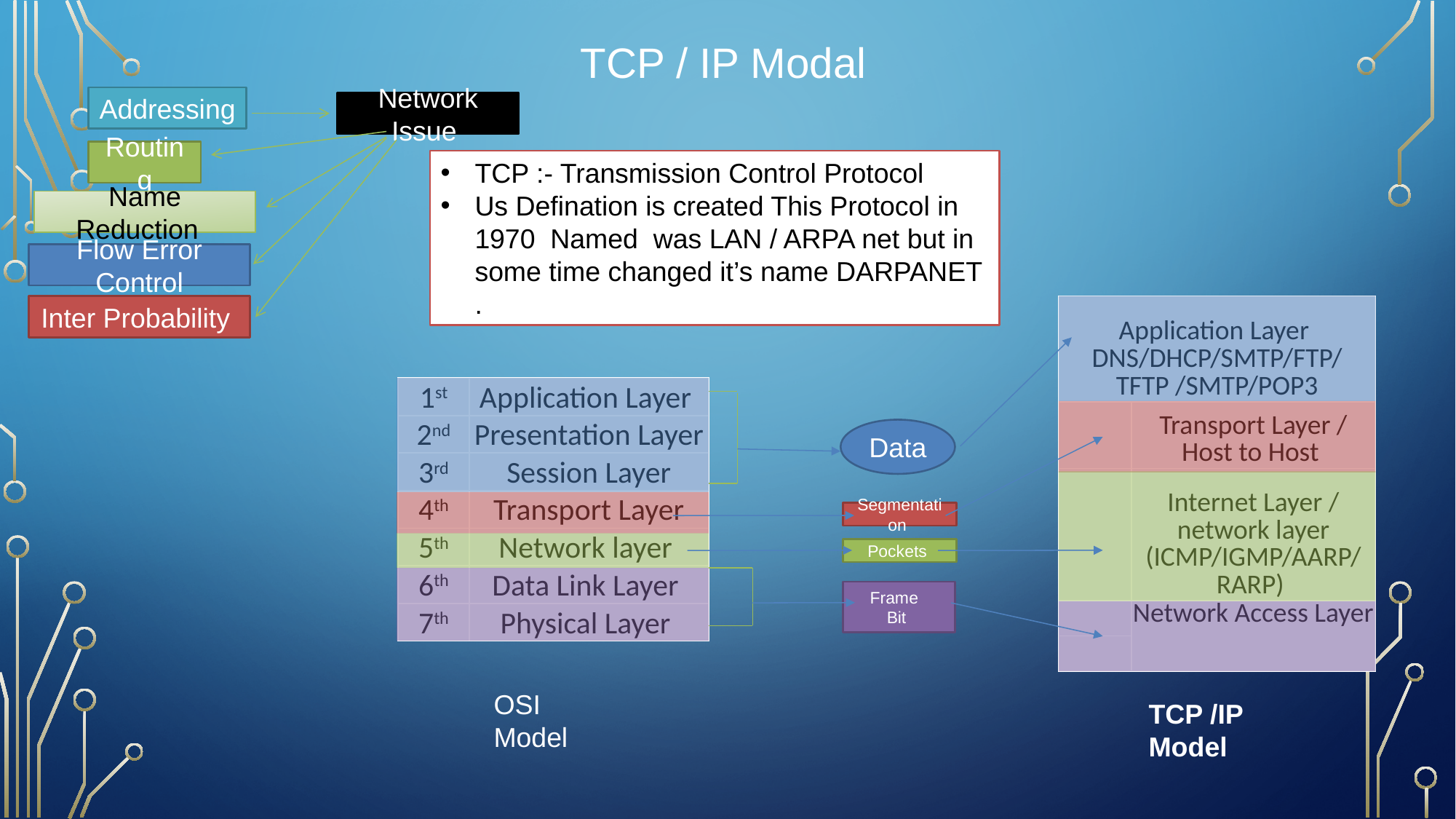

TCP / IP Modal
Addressing
Network Issue
Routing
TCP :- Transmission Control Protocol
Us Defination is created This Protocol in 1970  Named  was LAN / ARPA net but in some time changed it’s name DARPANET .
Name Reduction
Flow Error Control
Inter Probability
| Application Layer DNS/DHCP/SMTP/FTP/TFTP /SMTP/POP3 |  |
| --- | --- |
|  | Transport Layer / Host to Host |
|  | Internet Layer / network layer (ICMP/IGMP/AARP/RARP) |
|  | Network Access Layer |
|  |  |

| 1st | Application Layer |
| --- | --- |
| 2nd | Presentation Layer |
| 3rd | Session Layer |
| 4th | Transport Layer |
| 5th | Network layer |
| 6th | Data Link Layer |
| 7th | Physical Layer |

Data

Segmentation

Pockets

Frame
Bit

OSI Model
TCP /IP Model